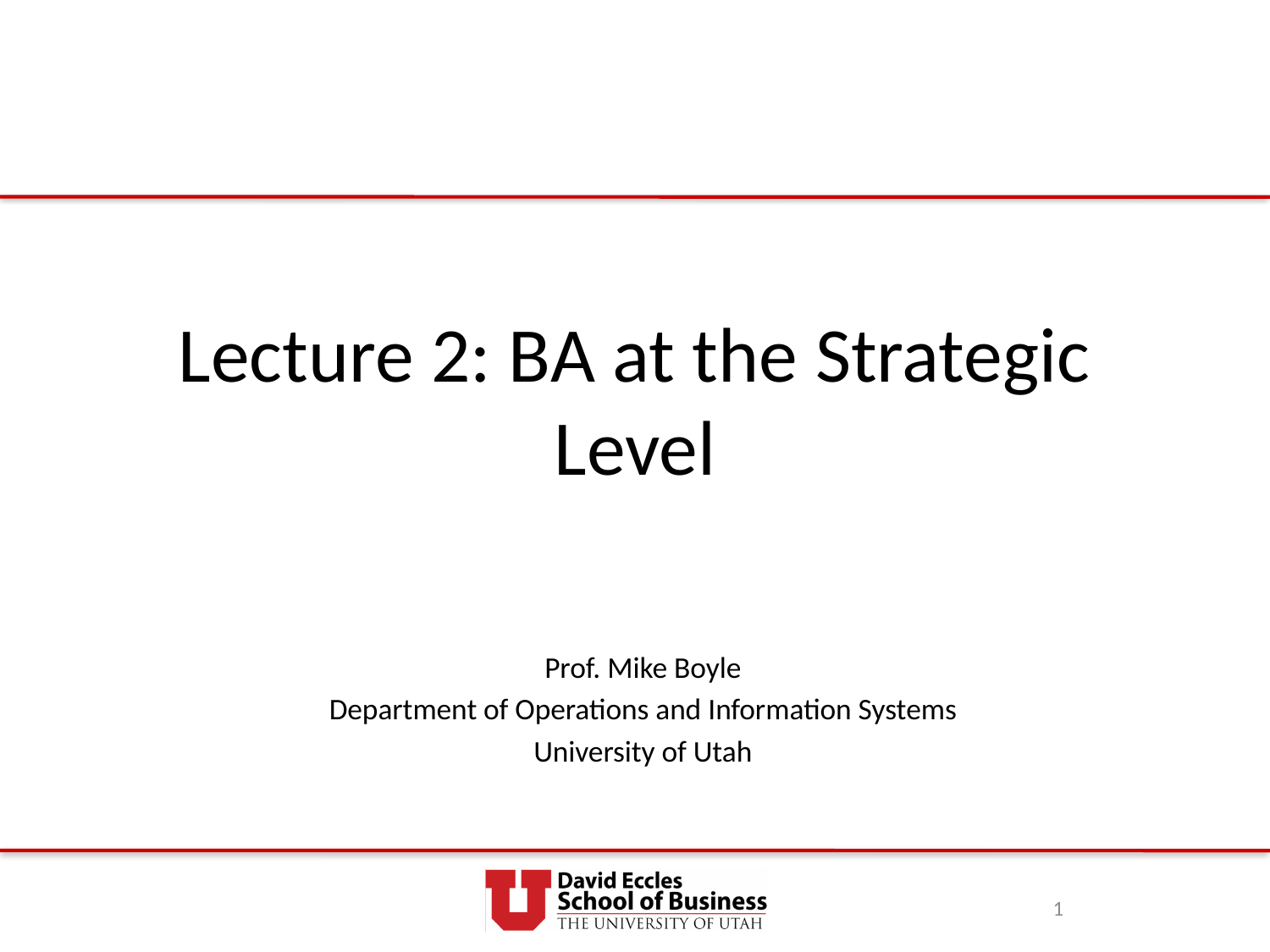

# Lecture 2: BA at the Strategic Level
Prof. Mike Boyle
Department of Operations and Information Systems
University of Utah
1